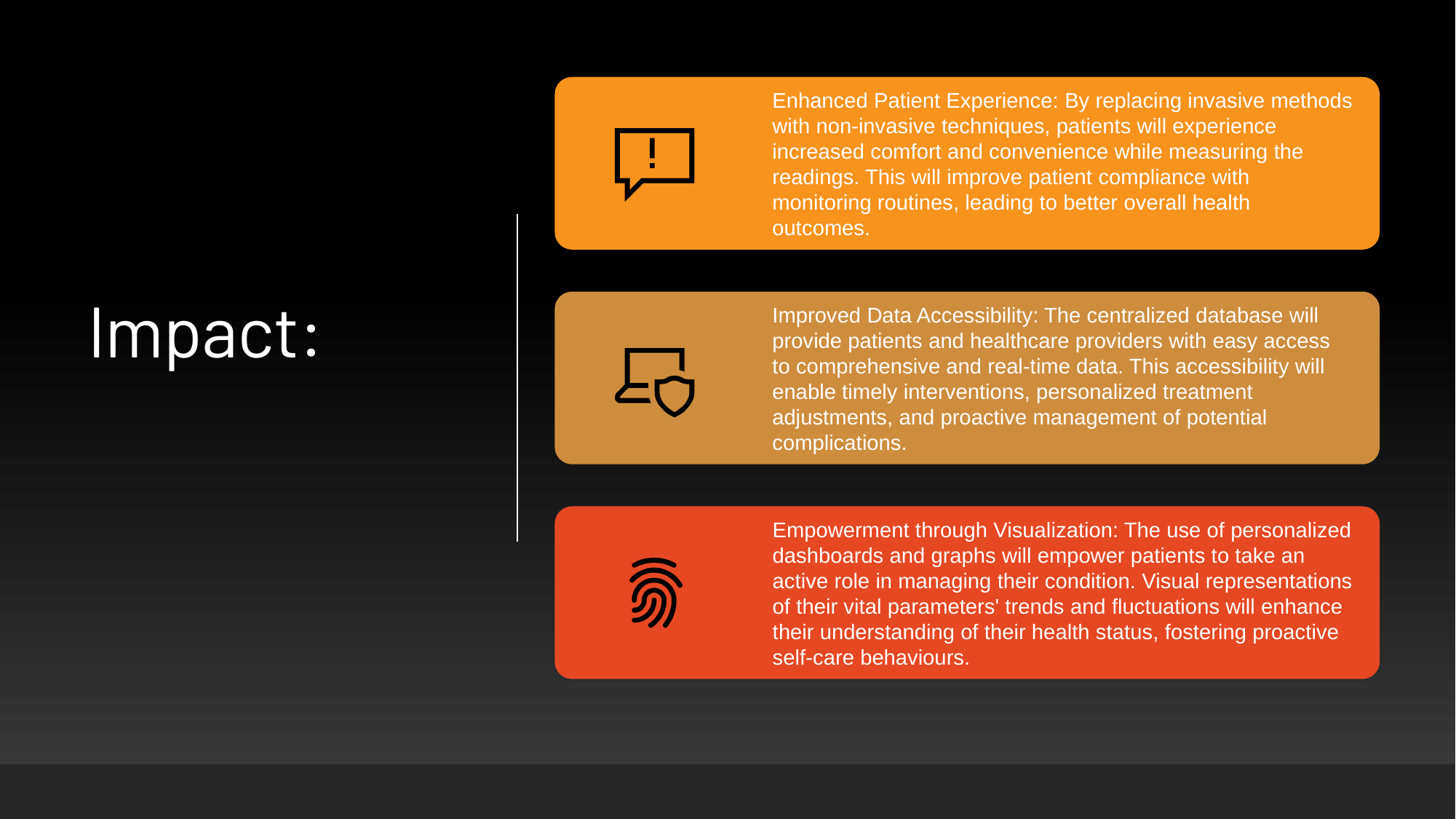

# Impact:
Enhanced Patient Experience: By replacing invasive methods with non-invasive techniques, patients will experience increased comfort and convenience while measuring the readings. This will improve patient compliance with monitoring routines, leading to better overall health outcomes.
Improved Data Accessibility: The centralized database will provide patients and healthcare providers with easy access to comprehensive and real-time data. This accessibility will enable timely interventions, personalized treatment adjustments, and proactive management of potential complications.
Empowerment through Visualization: The use of personalized dashboards and graphs will empower patients to take an active role in managing their condition. Visual representations of their vital parameters' trends and fluctuations will enhance their understanding of their health status, fostering proactive self-care behaviours.